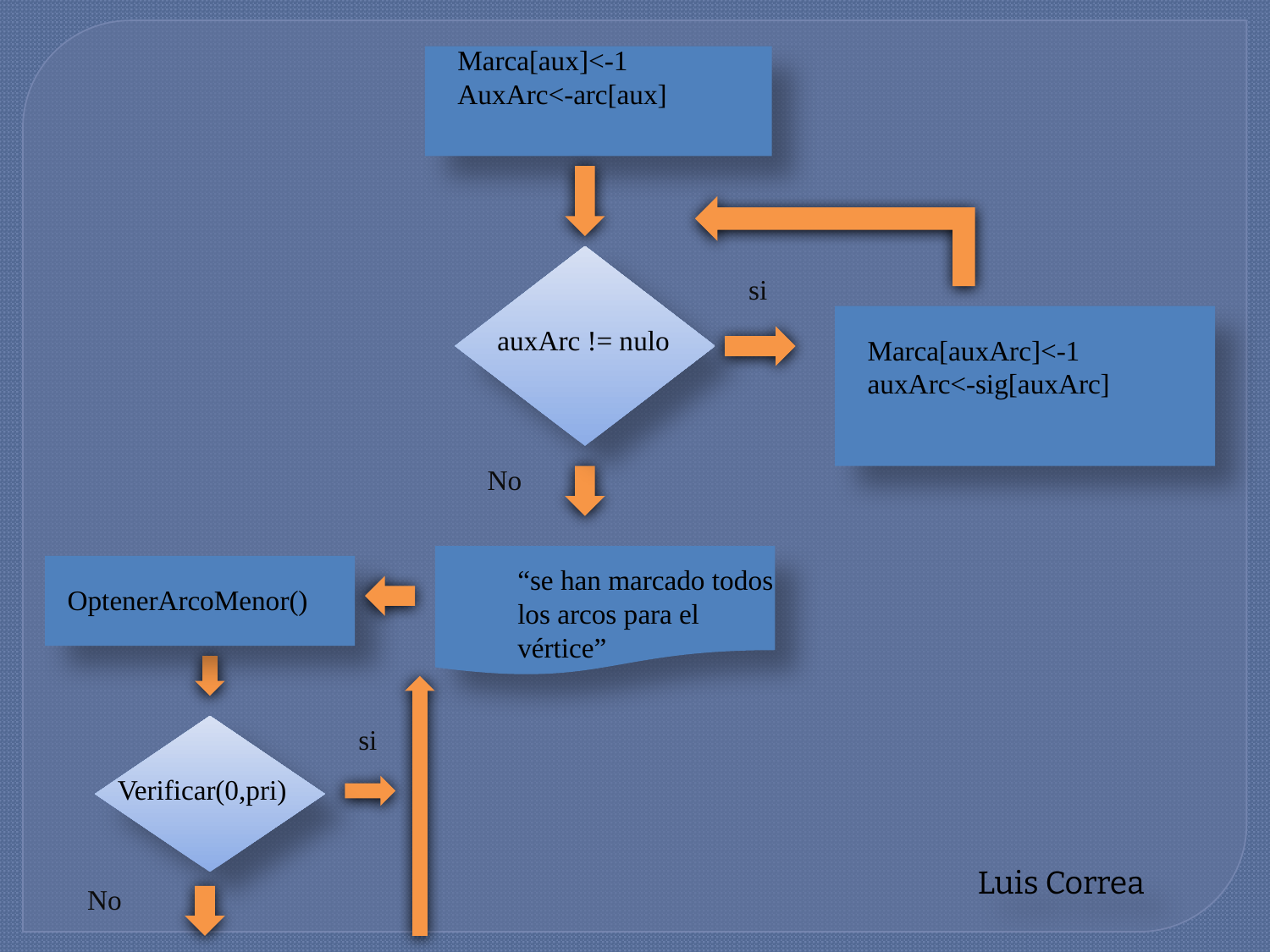

Marca[aux]<-1
AuxArc<-arc[aux]

si

auxArc != nulo
Marca[auxArc]<-1
auxArc<-sig[auxArc]
No

“se han marcado todos los arcos para el vértice”
OptenerArcoMenor()

si

Verificar(0,pri)
Luis Correa
No